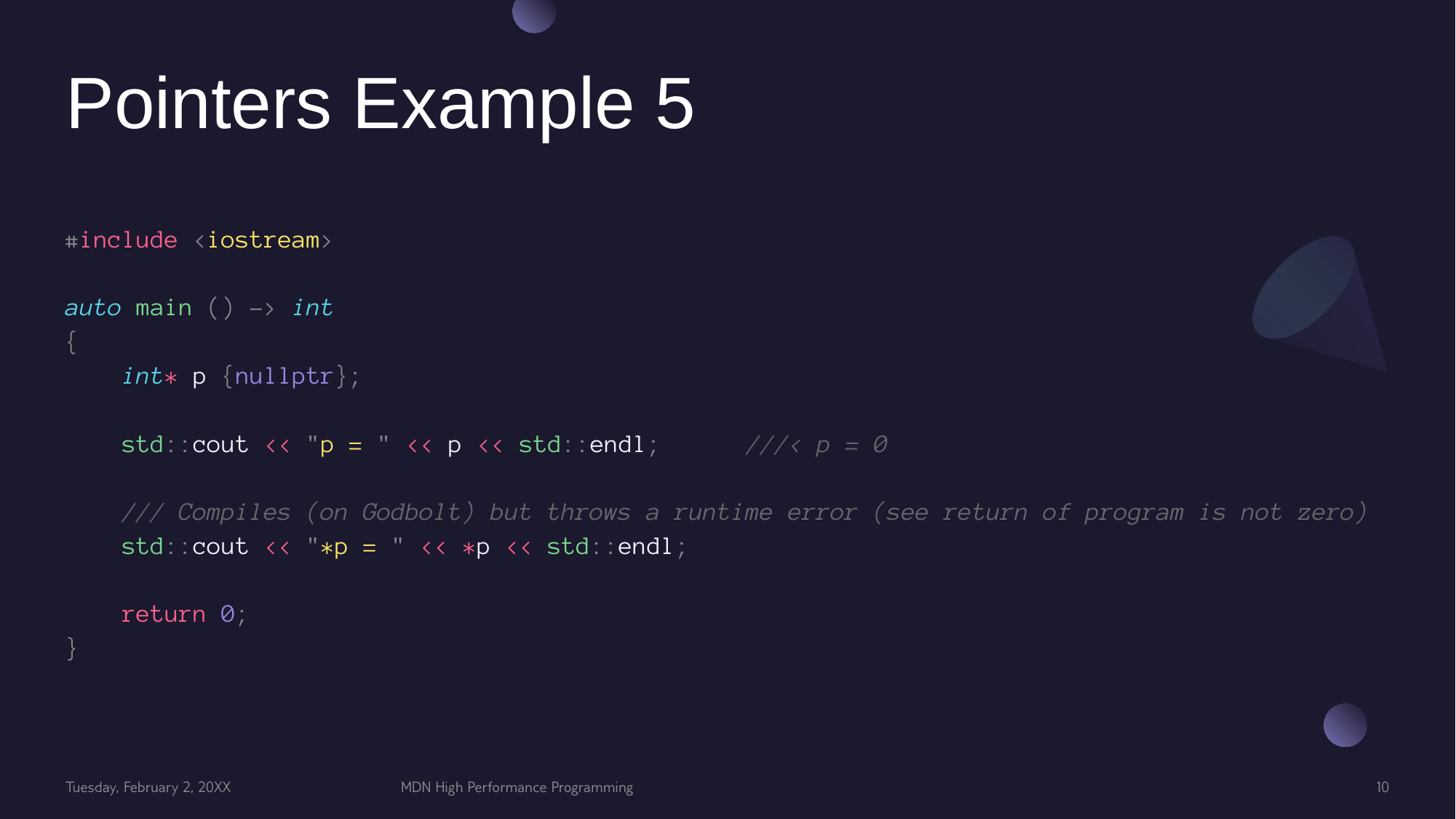

# Pointers Example 5
#include <iostream>
auto main () -> int
{
    int* p {nullptr};
    std::cout << "p = " << p << std::endl;      ///< p = 0
    /// Compiles (on Godbolt) but throws a runtime error (see return of program is not zero)
    std::cout << "*p = " << *p << std::endl;
    return 0;
}

Tuesday, February 2, 20XX
MDN High Performance Programming
10